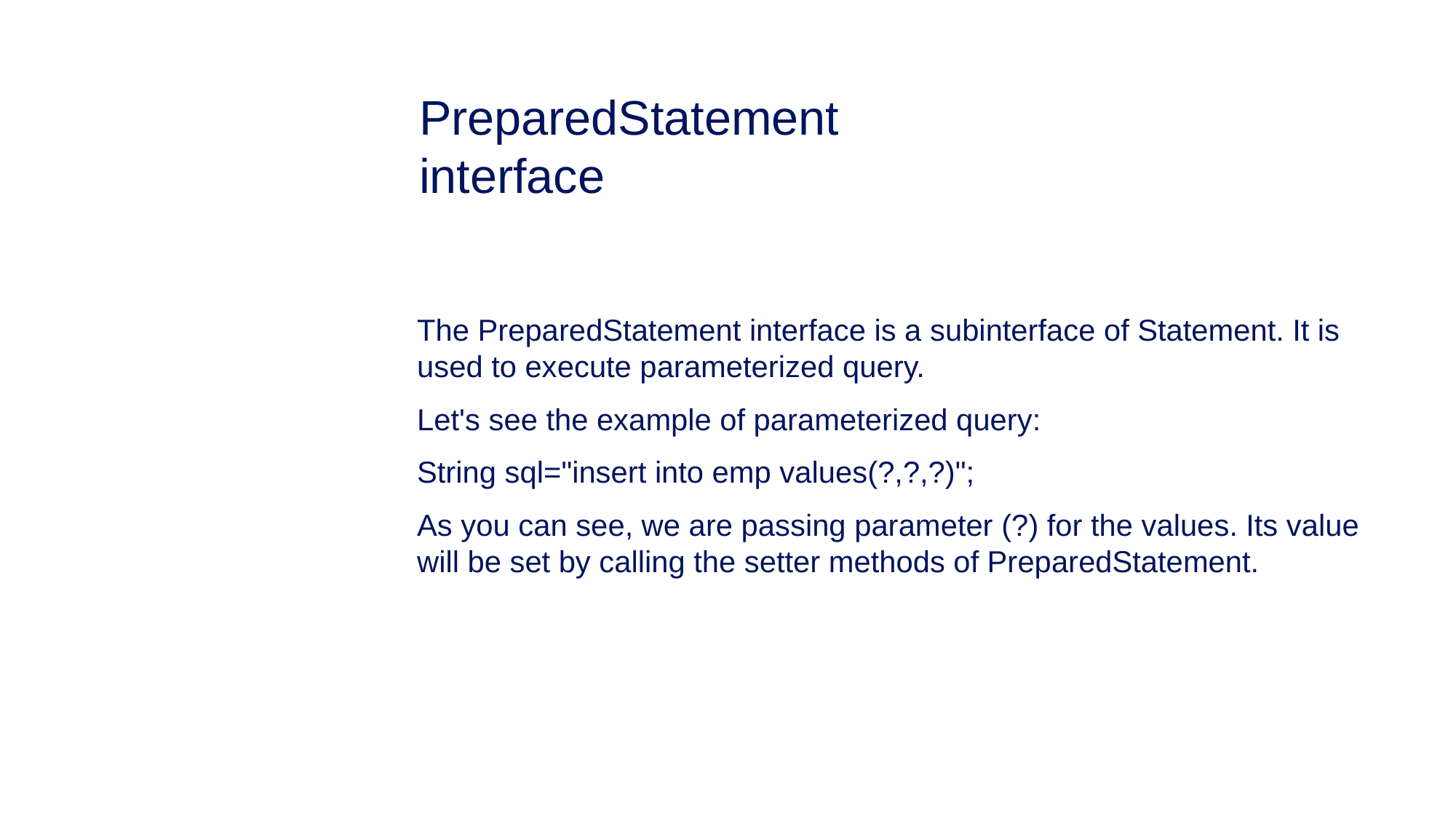

PreparedStatement interface

The PreparedStatement interface is a subinterface of Statement. It is used to execute parameterized query.
Let's see the example of parameterized query:
String sql="insert into emp values(?,?,?)";
As you can see, we are passing parameter (?) for the values. Its value will be set by calling the setter methods of PreparedStatement.